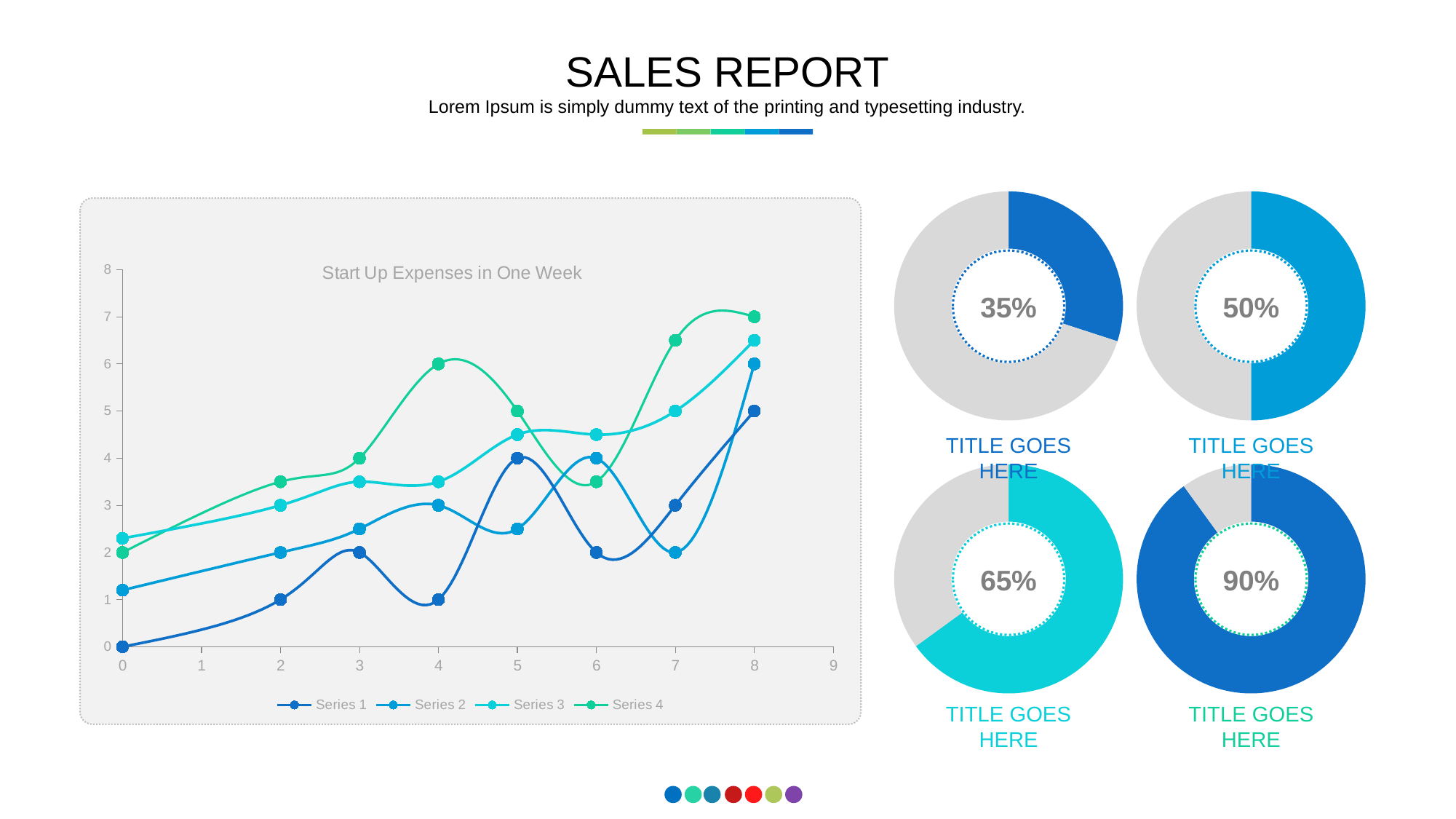

SALES REPORT
Lorem Ipsum is simply dummy text of the printing and typesetting industry.

### Chart

| Category | Sales |
|---|---|
| 1st Qtr | 30.0 |
| 2nd Qtr | 70.0 |

### Chart

| Category | Sales |
|---|---|
| 1st Qtr | 30.0 |
| 2nd Qtr | 30.0 |

### Chart: Start Up Expenses in One Week

| Category | Series 1 | Series 2 | Series 3 | Series 4 |
|---|---|---|---|---|
35%
50%
TITLE GOES HERE
TITLE GOES HERE

### Chart

| Category | Sales |
|---|---|
| 1st Qtr | 65.0 |
| 2nd Qtr | 35.0 |

### Chart

| Category | Sales |
|---|---|
| 1st Qtr | 90.0 |
| 2nd Qtr | 10.0 |
65%
90%
TITLE GOES HERE
TITLE GOES HERE